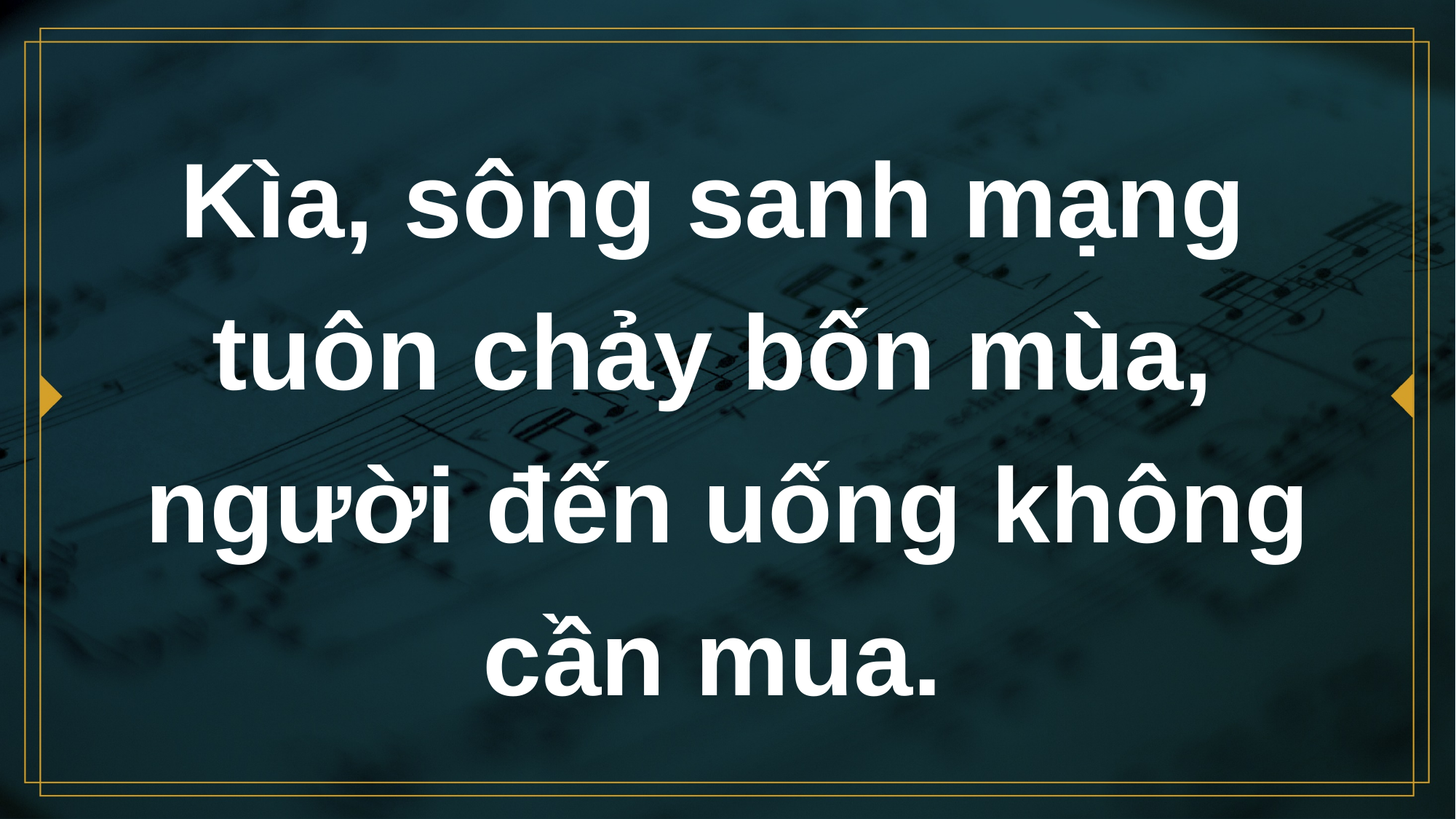

# Kìa, sông sanh mạng tuôn chảy bốn mùa,
người đến uống không cần mua.